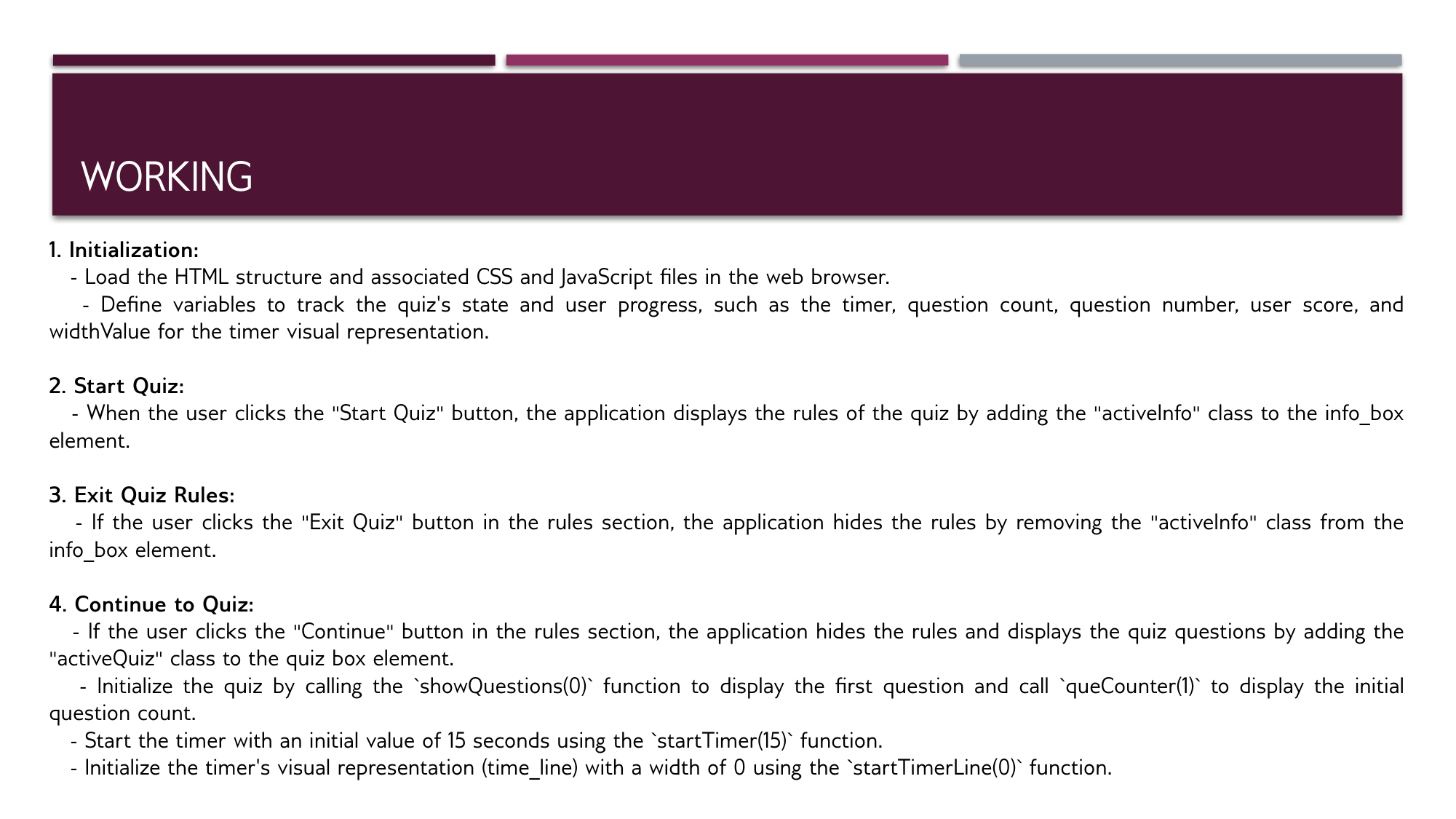

# working
1. Initialization:
   - Load the HTML structure and associated CSS and JavaScript files in the web browser.
   - Define variables to track the quiz's state and user progress, such as the timer, question count, question number, user score, and widthValue for the timer visual representation.

2. Start Quiz:
   - When the user clicks the "Start Quiz" button, the application displays the rules of the quiz by adding the "activeInfo" class to the info_box element.

3. Exit Quiz Rules:
   - If the user clicks the "Exit Quiz" button in the rules section, the application hides the rules by removing the "activeInfo" class from the info_box element.

4. Continue to Quiz:
   - If the user clicks the "Continue" button in the rules section, the application hides the rules and displays the quiz questions by adding the "activeQuiz" class to the quiz box element.
   - Initialize the quiz by calling the `showQuestions(0)` function to display the first question and call `queCounter(1)` to display the initial question count.
   - Start the timer with an initial value of 15 seconds using the `startTimer(15)` function.
   - Initialize the timer's visual representation (time_line) with a width of 0 using the `startTimerLine(0)` function.